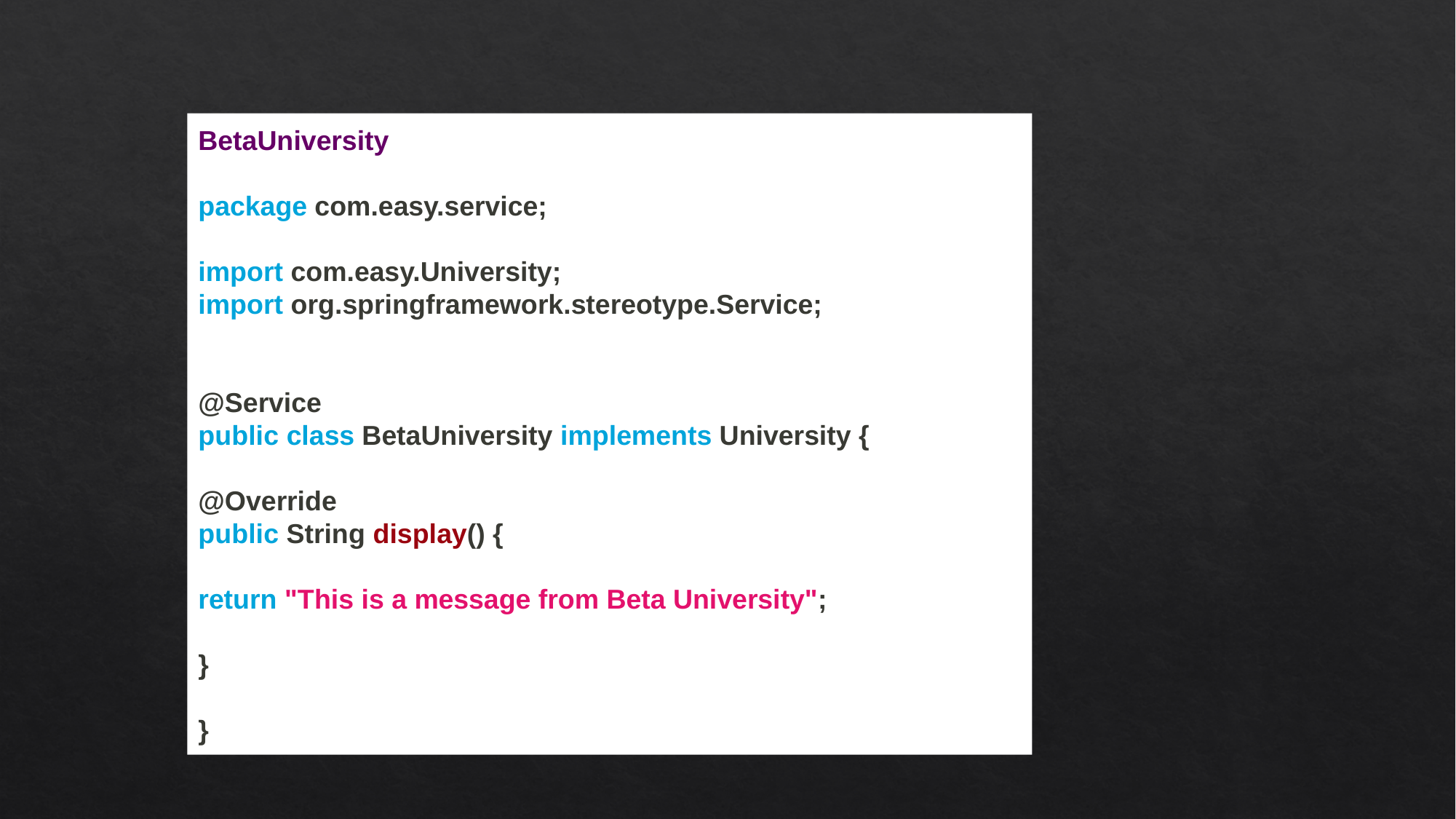

BetaUniversity

package com.easy.service;

import com.easy.University;
import org.springframework.stereotype.Service;

@Service
public class BetaUniversity implements University {

@Override
public String display() {

return "This is a message from Beta University";

}

}